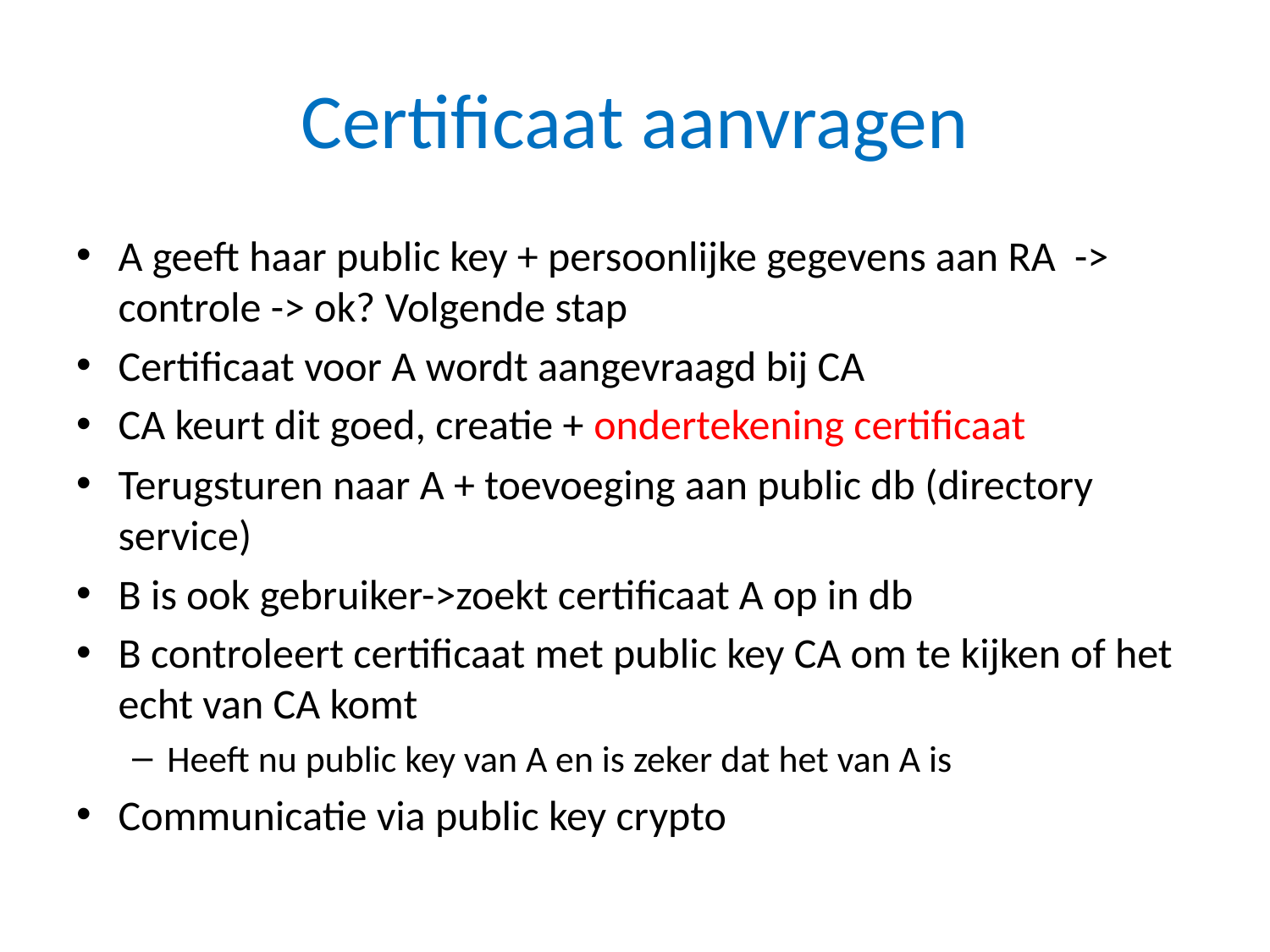

# Certificaat aanvragen
A geeft haar public key + persoonlijke gegevens aan RA  -> controle -> ok? Volgende stap
Certificaat voor A wordt aangevraagd bij CA
CA keurt dit goed, creatie + ondertekening certificaat
Terugsturen naar A + toevoeging aan public db (directory service)
B is ook gebruiker->zoekt certificaat A op in db
B controleert certificaat met public key CA om te kijken of het echt van CA komt
Heeft nu public key van A en is zeker dat het van A is
Communicatie via public key crypto